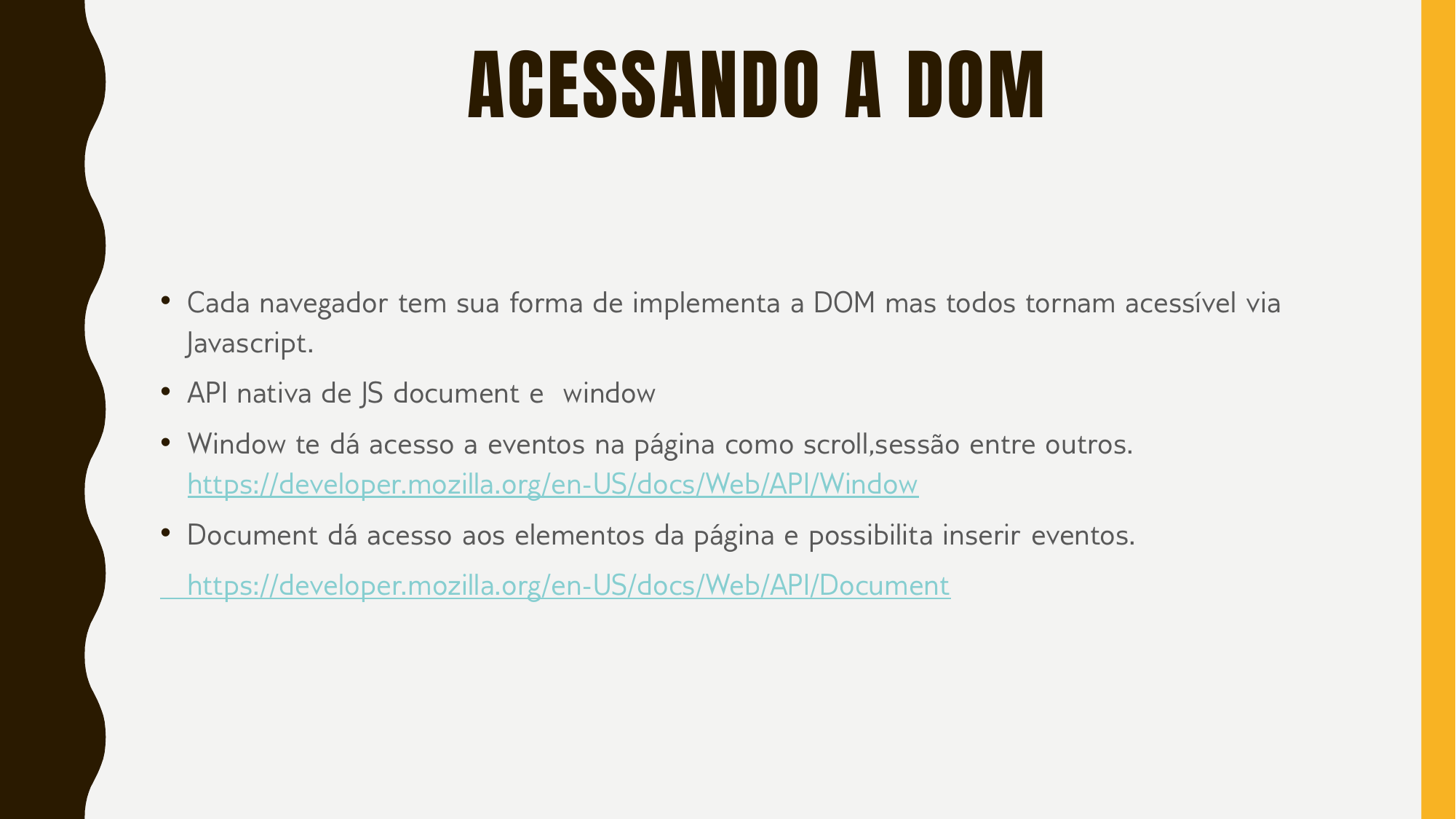

# Acessando a dom
Cada navegador tem sua forma de implementa a DOM mas todos tornam acessível via Javascript.
API nativa de JS document e  window
Window te dá acesso a eventos na página como scroll,sessão entre outros. https://developer.mozilla.org/en-US/docs/Web/API/Window
Document dá acesso aos elementos da página e possibilita inserir eventos.
   https://developer.mozilla.org/en-US/docs/Web/API/Document